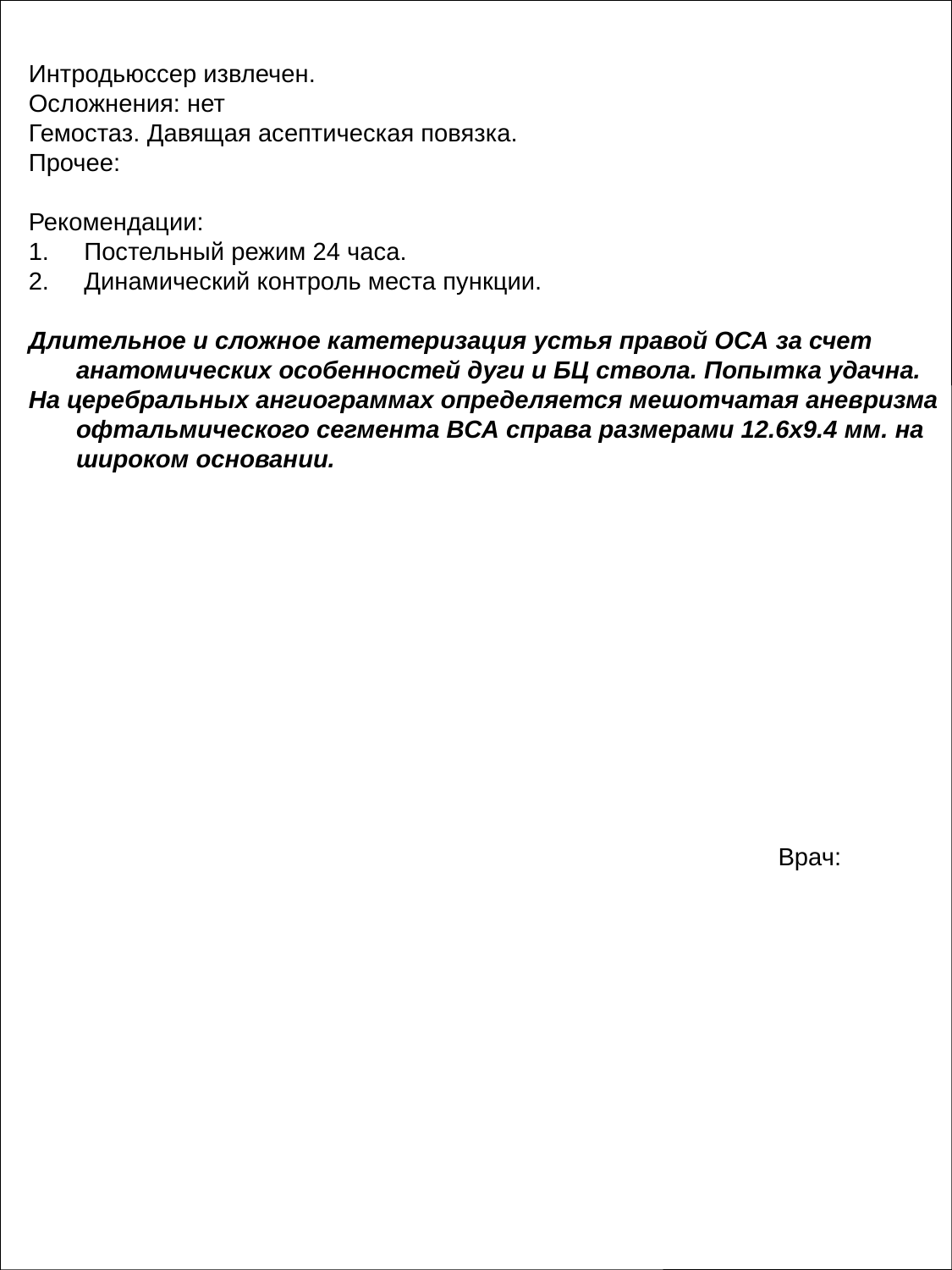

Интродьюссер извлечен.
Осложнения: нет
Гемостаз. Давящая асептическая повязка.
Прочее:

Рекомендации:
1.     Постельный режим 24 часа.
2.     Динамический контроль места пункции.

Длительное и сложное катетеризация устья правой ОСА за счет анатомических особенностей дуги и БЦ ствола. Попытка удачна.
На церебральных ангиограммах определяется мешотчатая аневризма офтальмического сегмента ВСА справа размерами 12.6х9.4 мм. на широком основании.

Врач: